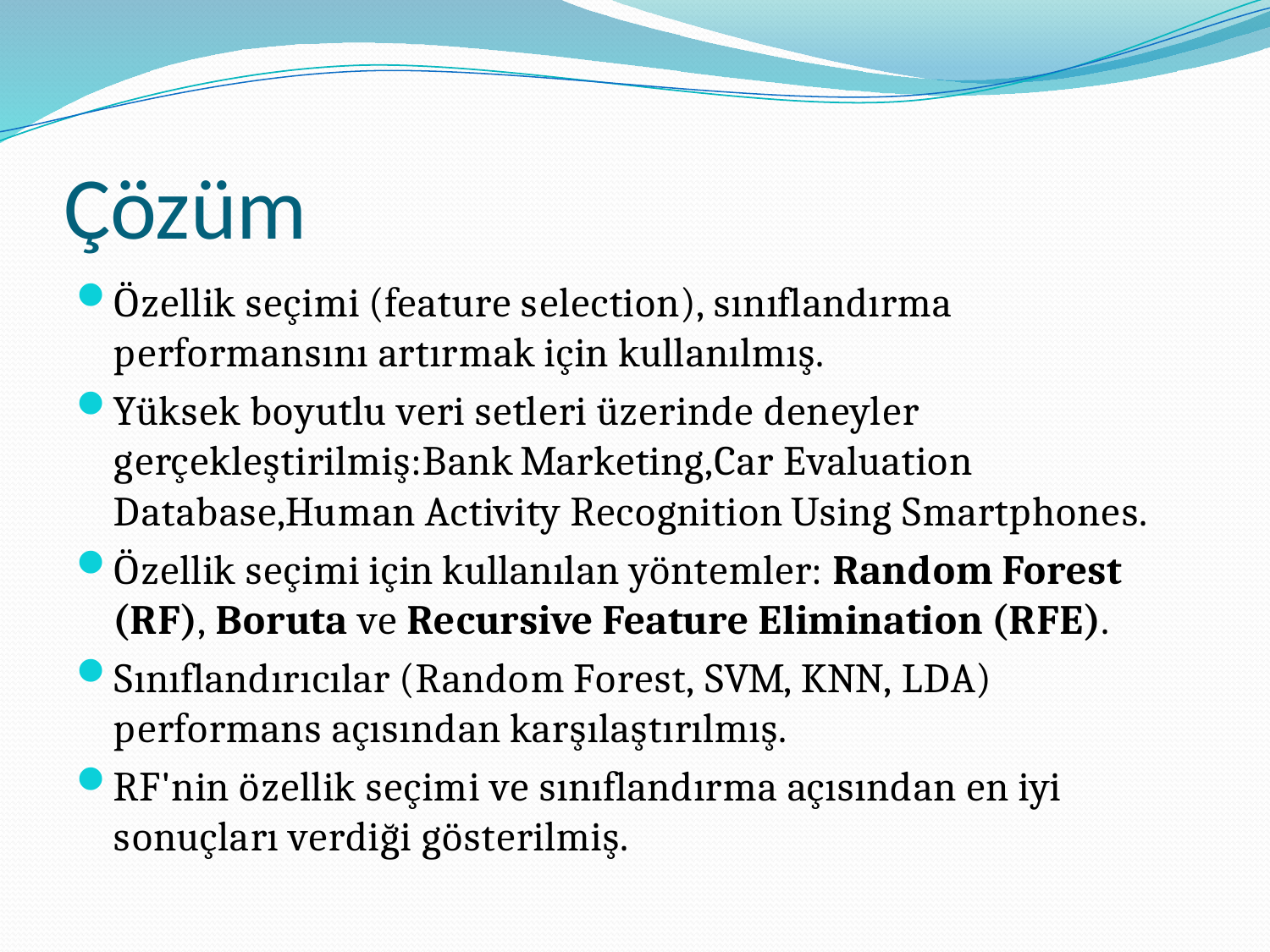

# Çözüm
Özellik seçimi (feature selection), sınıflandırma performansını artırmak için kullanılmış.
Yüksek boyutlu veri setleri üzerinde deneyler gerçekleştirilmiş:Bank Marketing,Car Evaluation Database,Human Activity Recognition Using Smartphones.
Özellik seçimi için kullanılan yöntemler: Random Forest (RF), Boruta ve Recursive Feature Elimination (RFE).
Sınıflandırıcılar (Random Forest, SVM, KNN, LDA) performans açısından karşılaştırılmış.
RF'nin özellik seçimi ve sınıflandırma açısından en iyi sonuçları verdiği gösterilmiş.